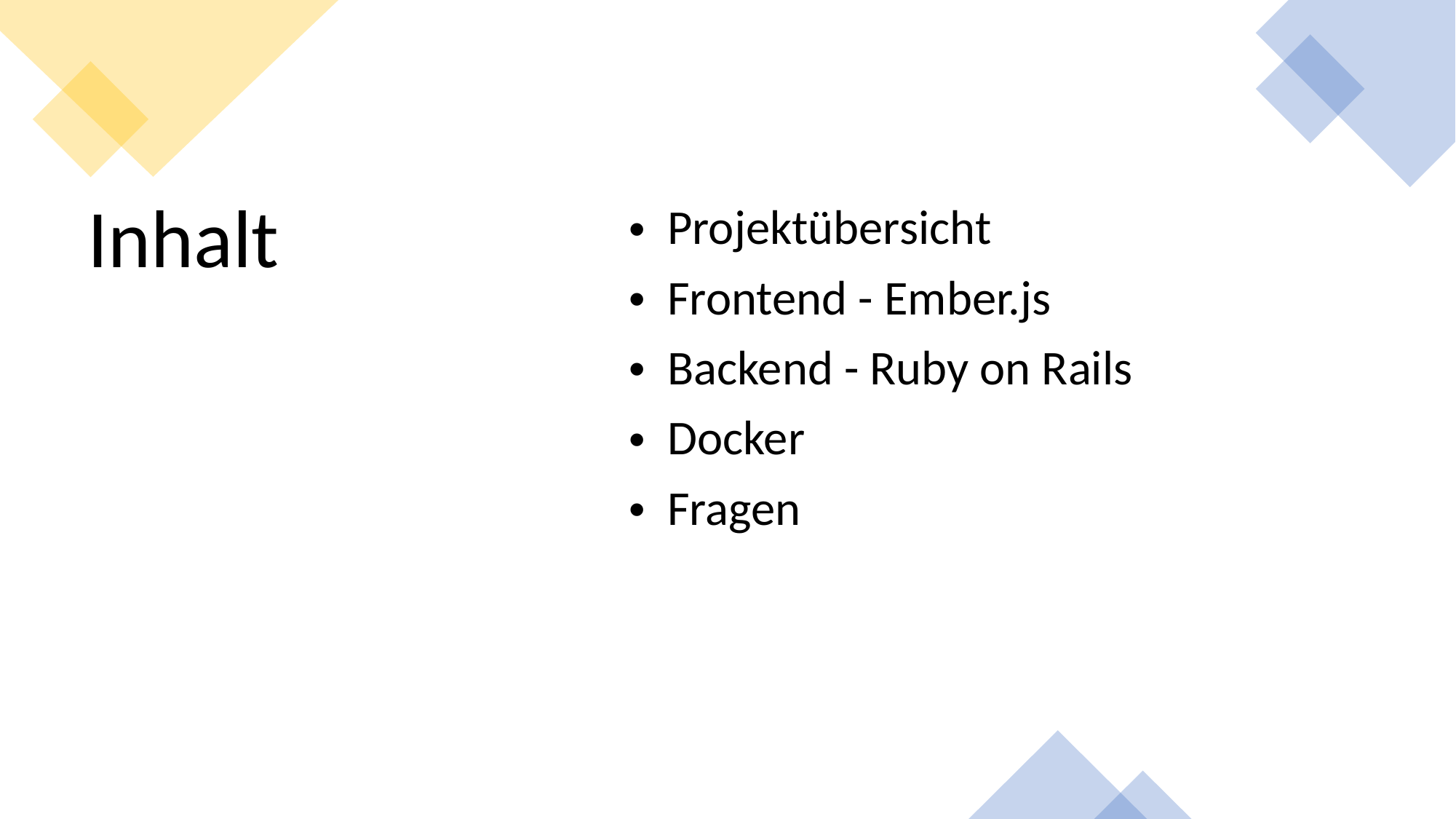

Inhalt
Projektübersicht
Frontend - Ember.js
Backend - Ruby on Rails
Docker
Fragen